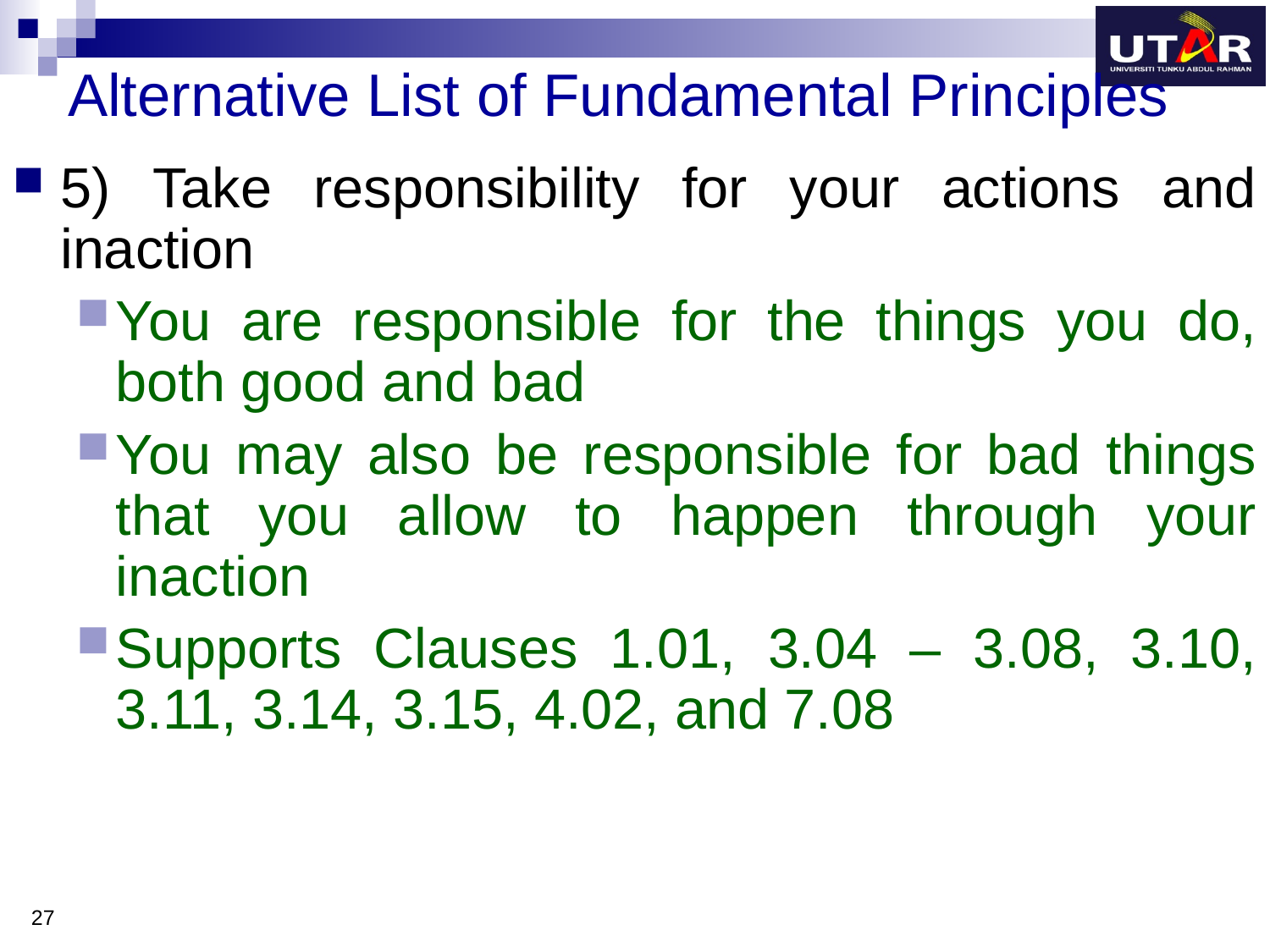

# Alternative List of Fundamental Principles
5) Take responsibility for your actions and inaction
You are responsible for the things you do, both good and bad
You may also be responsible for bad things that you allow to happen through your inaction
Supports Clauses 1.01, 3.04 – 3.08, 3.10, 3.11, 3.14, 3.15, 4.02, and 7.08
27